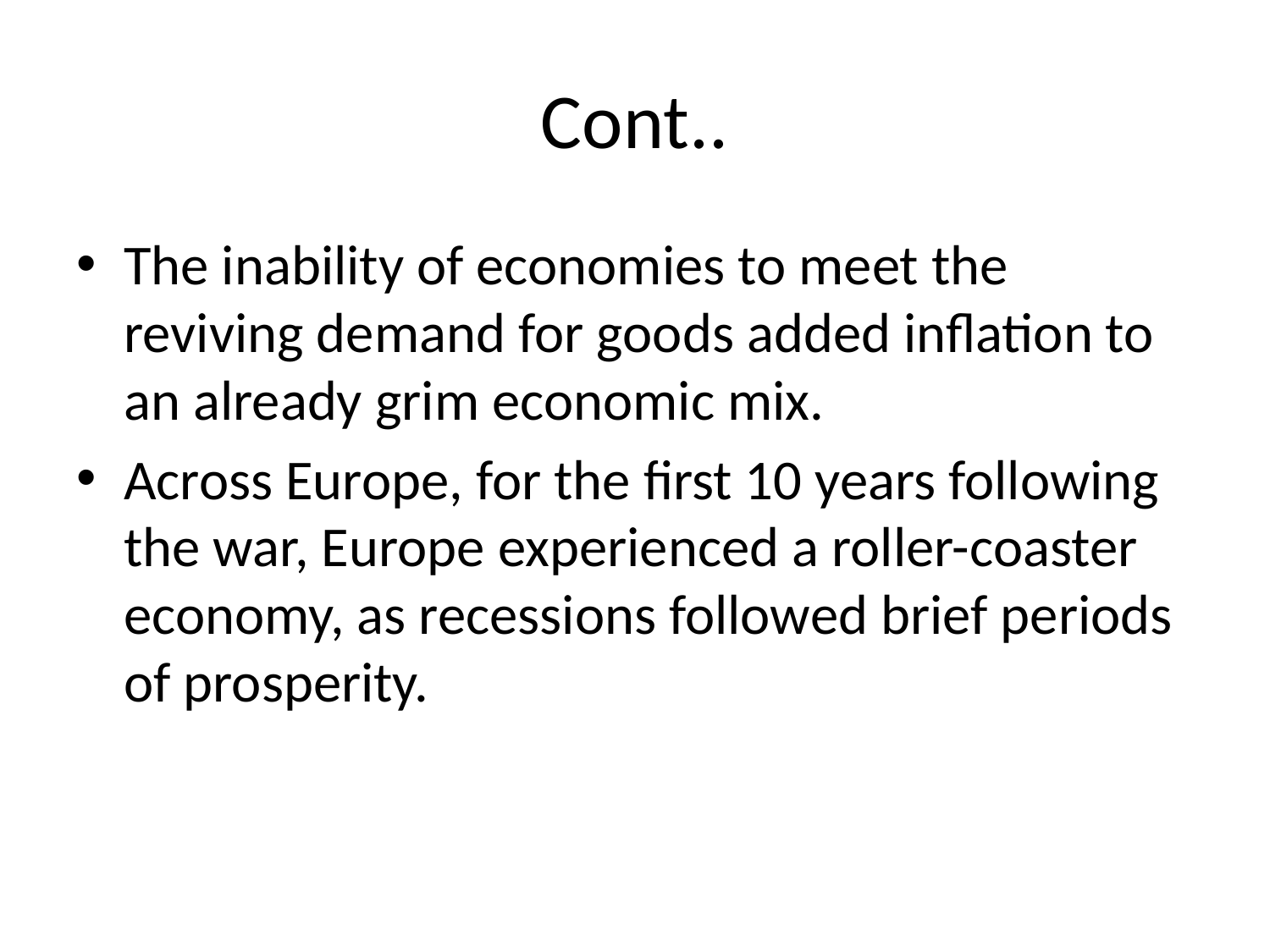

# Cont..
The inability of economies to meet the reviving demand for goods added inflation to an already grim economic mix.
Across Europe, for the first 10 years following the war, Europe experienced a roller-coaster economy, as recessions followed brief periods of prosperity.